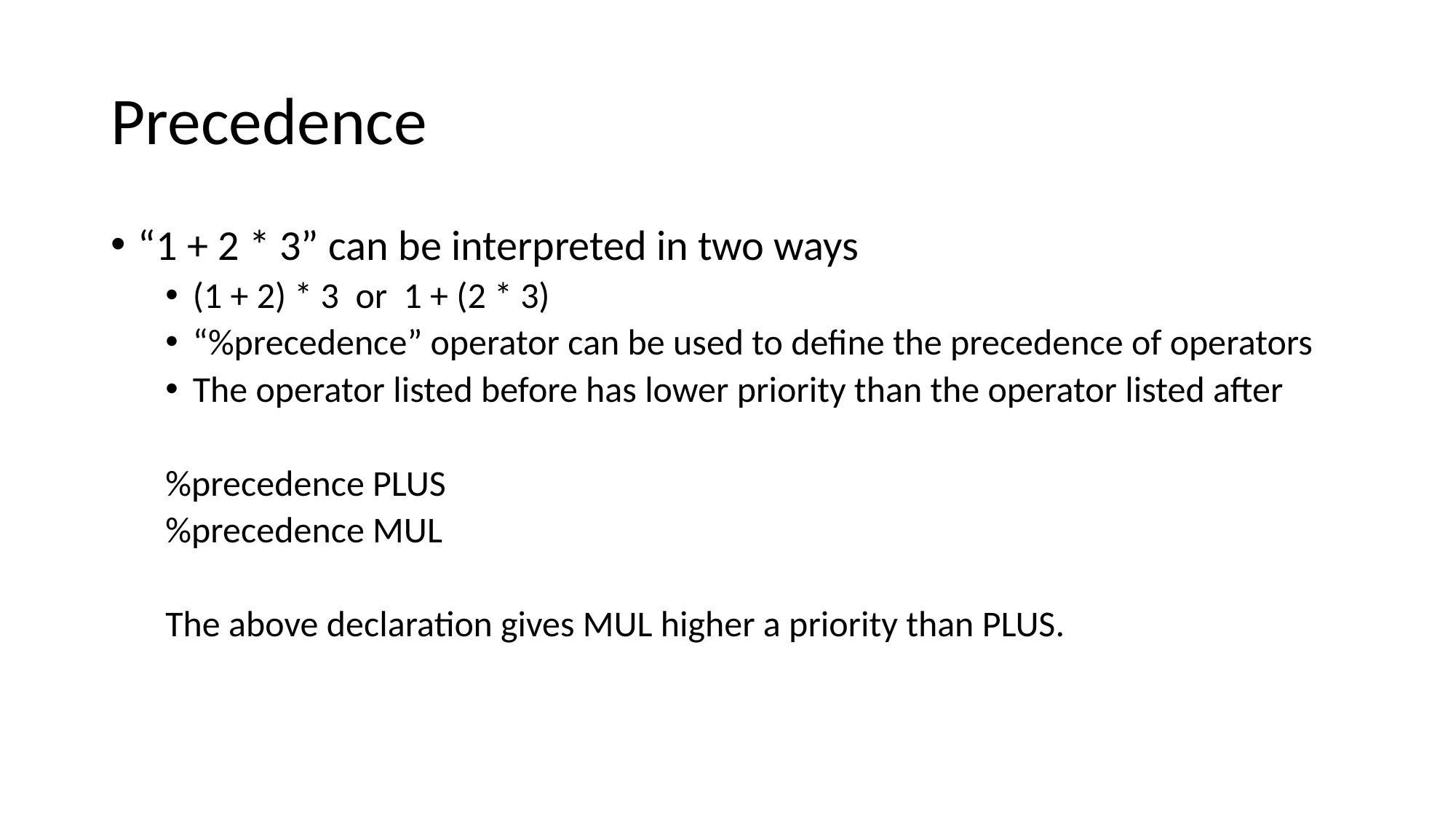

# Precedence
“1 + 2 * 3” can be interpreted in two ways
(1 + 2) * 3  or  1 + (2 * 3)
“%precedence” operator can be used to define the precedence of operators
The operator listed before has lower priority than the operator listed after

%precedence PLUS
%precedence MUL

The above declaration gives MUL higher a priority than PLUS.